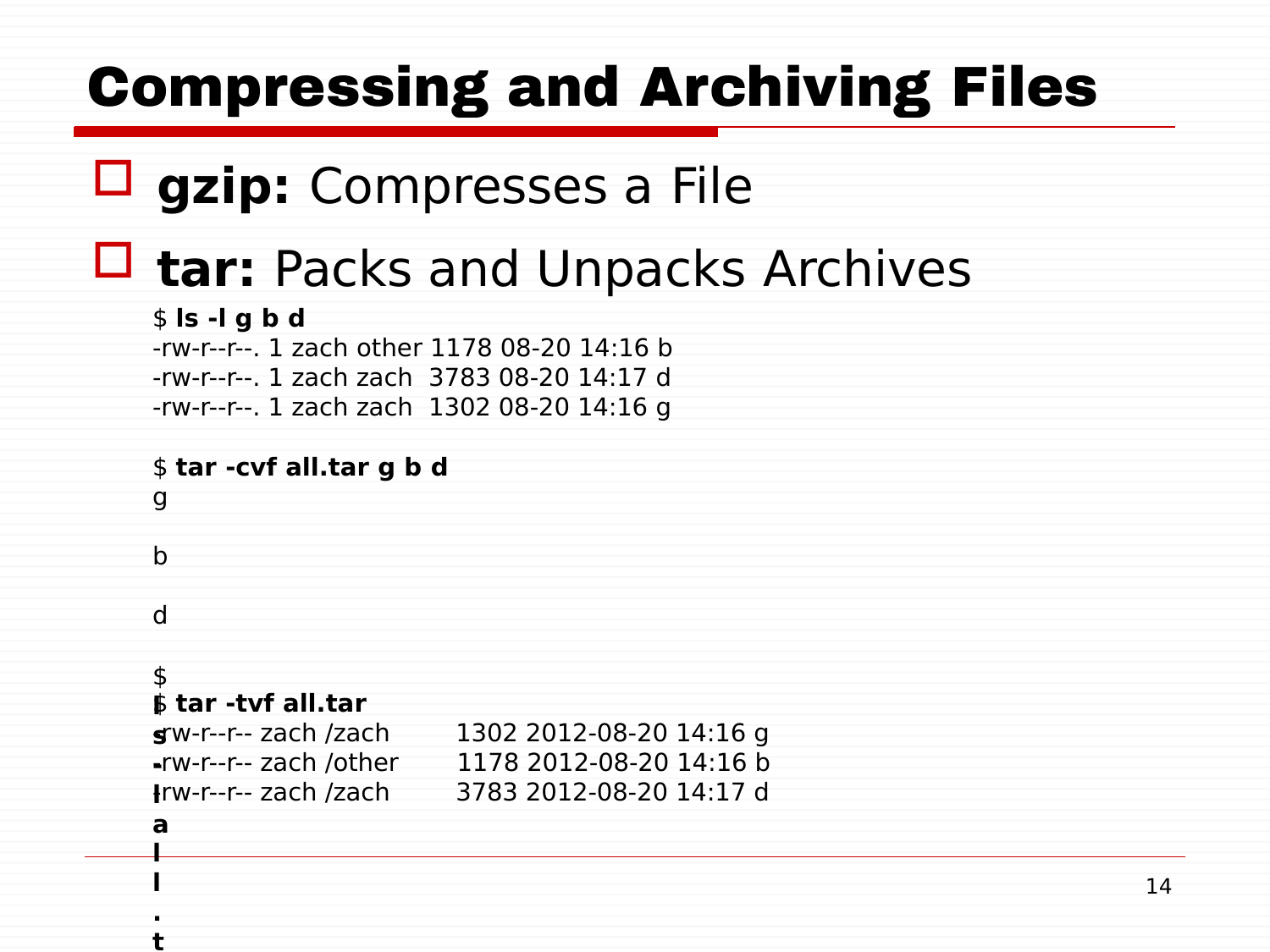

# Compressing and Archiving Files

gzip: Compresses a File
tar: Packs and Unpacks Archives
$ ls -l g b d
-rw-r--r--. 1 zach other 1178 08-20 14:16 b
-rw-r--r--. 1 zach zach  3783 08-20 14:17 d
-rw-r--r--. 1 zach zach  1302 08-20 14:16 g

$ tar -cvf all.tar g b d
g  b  d

$ ls -l all.tar
-rw-r--r--. 1 zach zach 9728 08-20 14:17 all.tar

$ tar -tvf all.tar
-rw-r--r-- zach /zach
-rw-r--r-- zach /other
-rw-r--r-- zach /zach
1302 2012-08-20 14:16 g
1178 2012-08-20 14:16 b
3783 2012-08-20 14:17 d

14